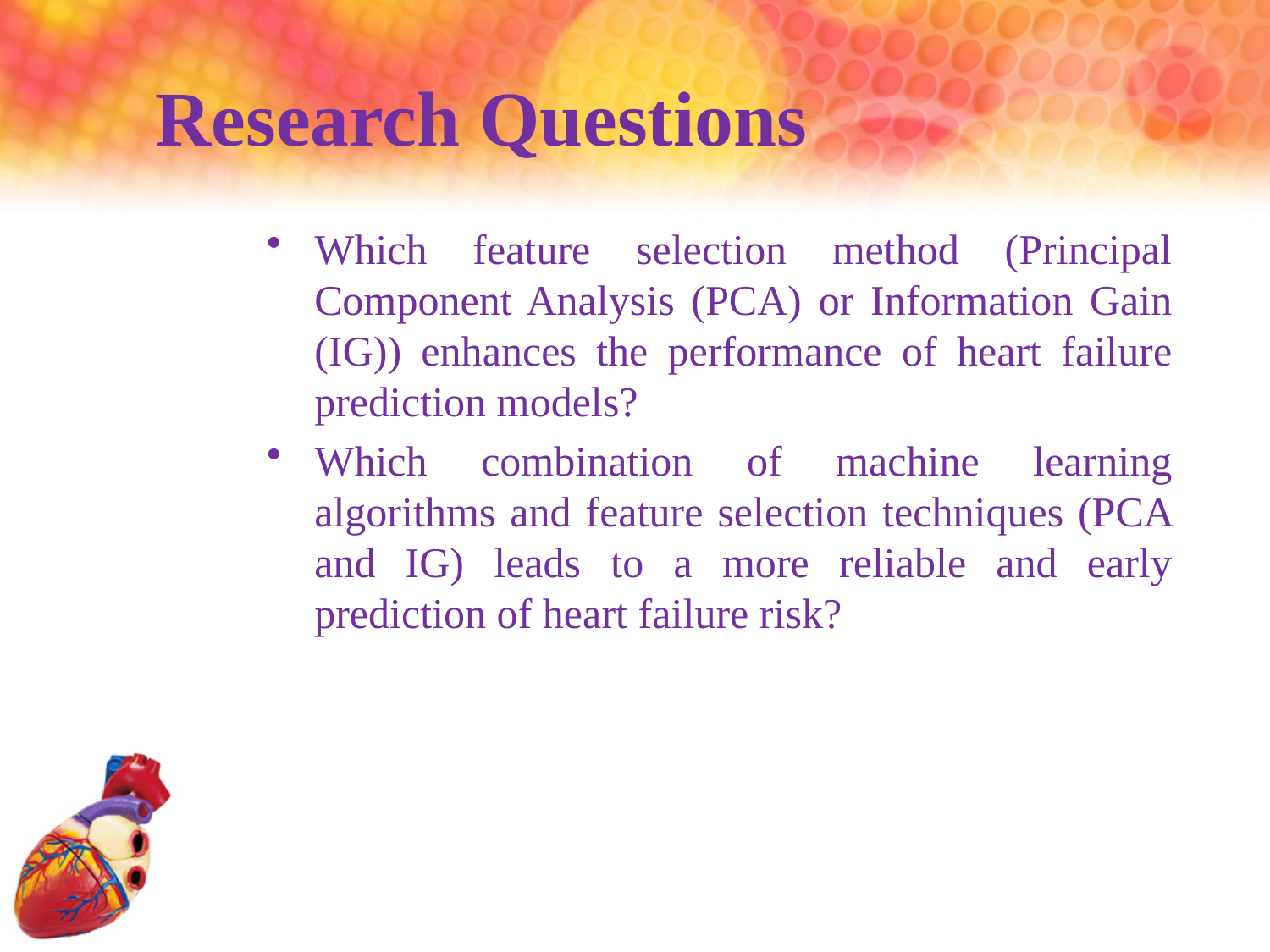

# Research Questions
Which feature selection method (Principal Component Analysis (PCA) or Information Gain (IG)) enhances the performance of heart failure prediction models?
Which combination of machine learning algorithms and feature selection techniques (PCA and IG) leads to a more reliable and early prediction of heart failure risk?